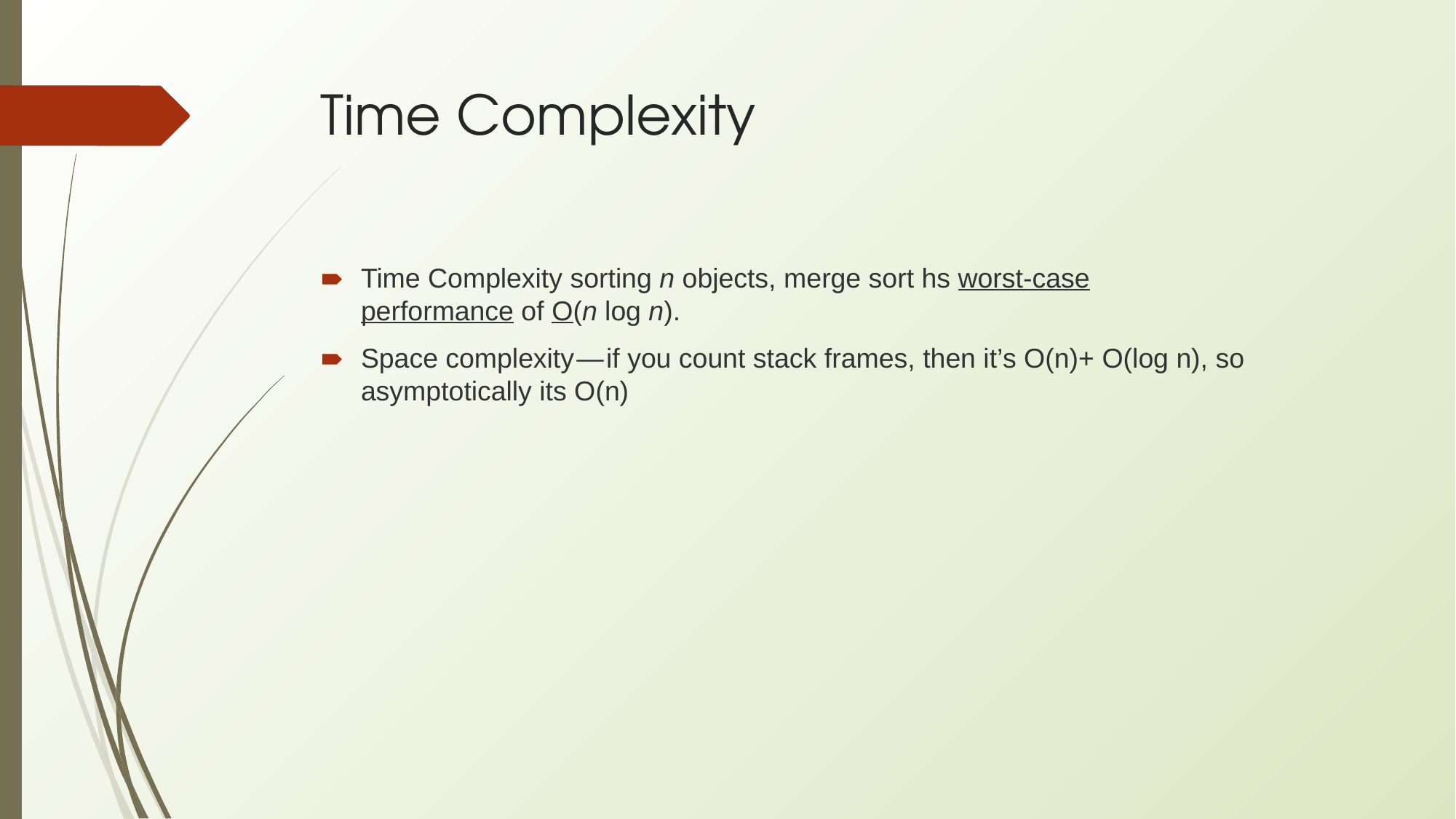

# Time Complexity
Time Complexity sorting n objects, merge sort hs worst-case performance of O(n log n).
Space complexity — if you count stack frames, then it’s O(n)+ O(log n), so asymptotically its O(n)